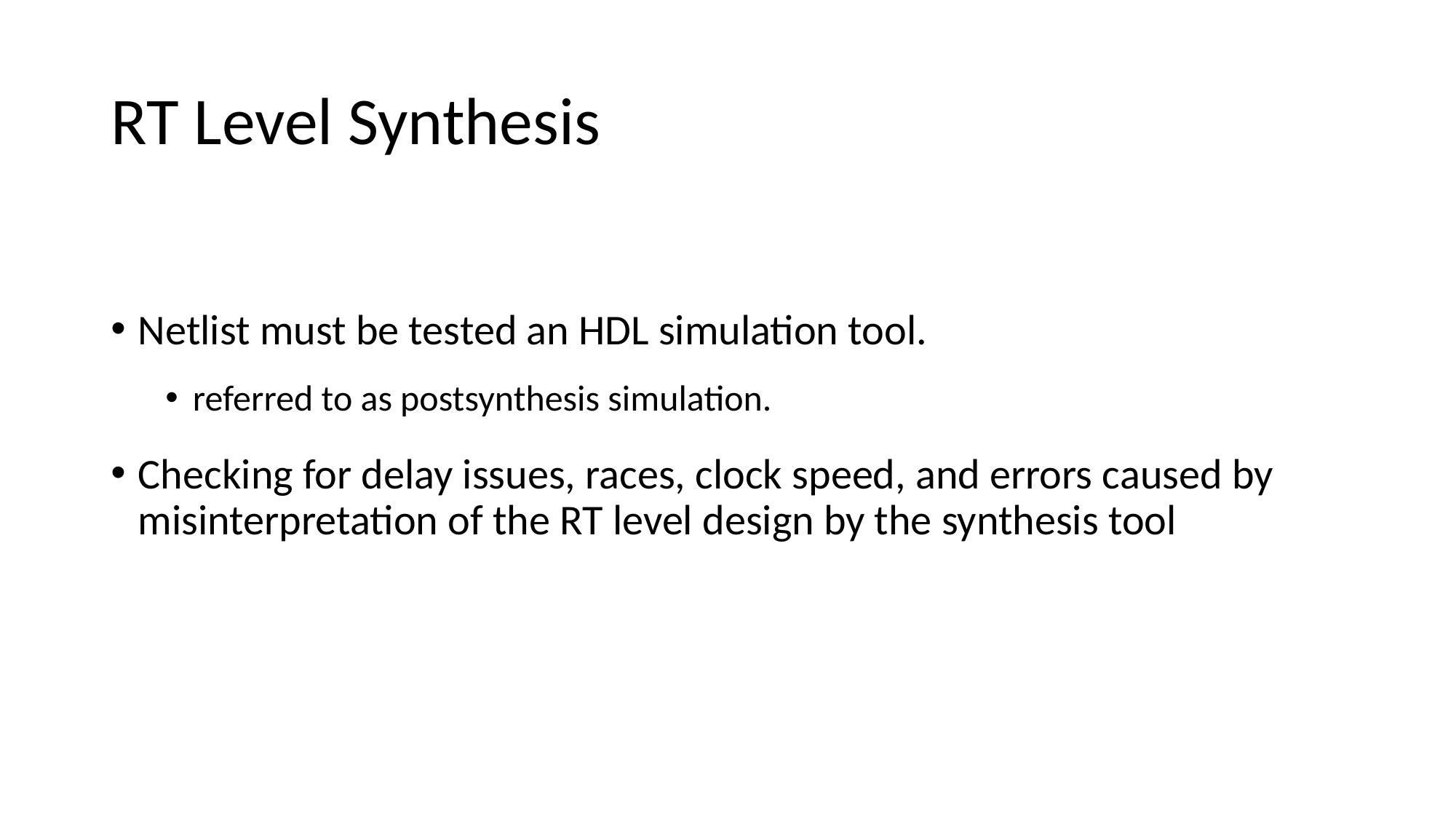

# RT Level Synthesis

Netlist must be tested an HDL simulation tool.
referred to as postsynthesis simulation.
Checking for delay issues, races, clock speed, and errors caused by misinterpretation of the RT level design by the synthesis tool